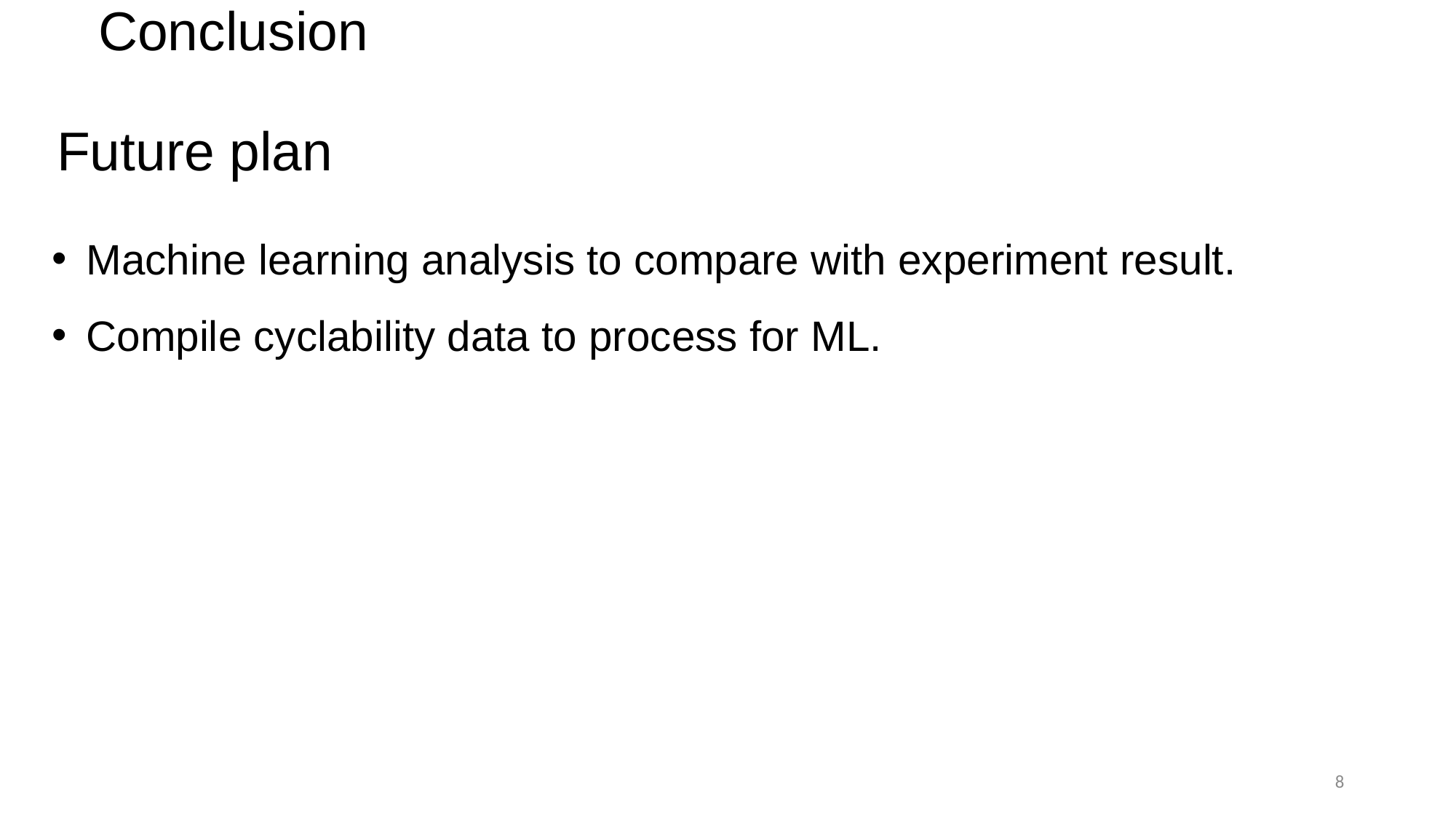

Conclusion
Future plan
Machine learning analysis to compare with experiment result.
Compile cyclability data to process for ML.
8